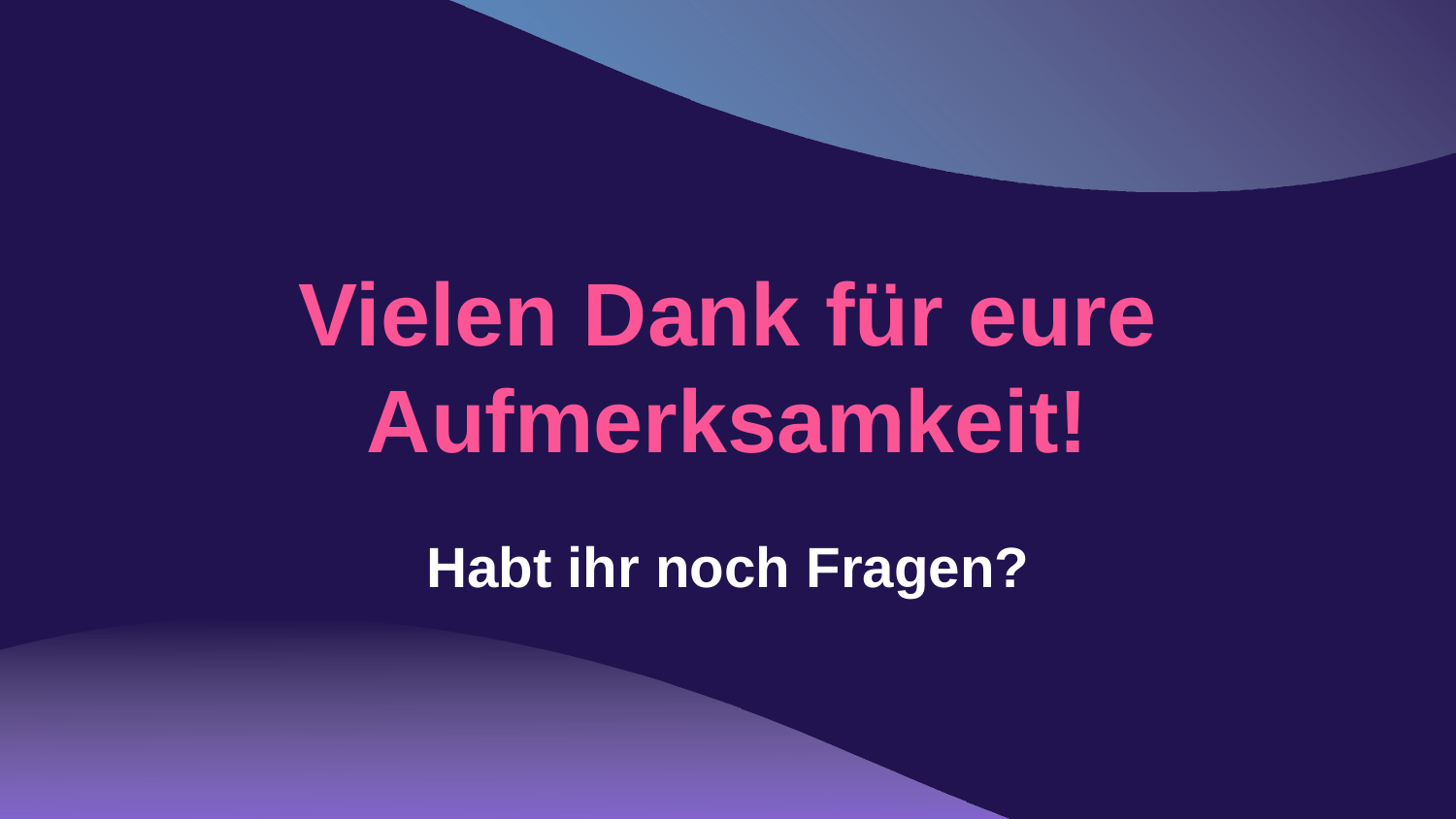

# Vielen Dank für eure Aufmerksamkeit!
Habt ihr noch Fragen?